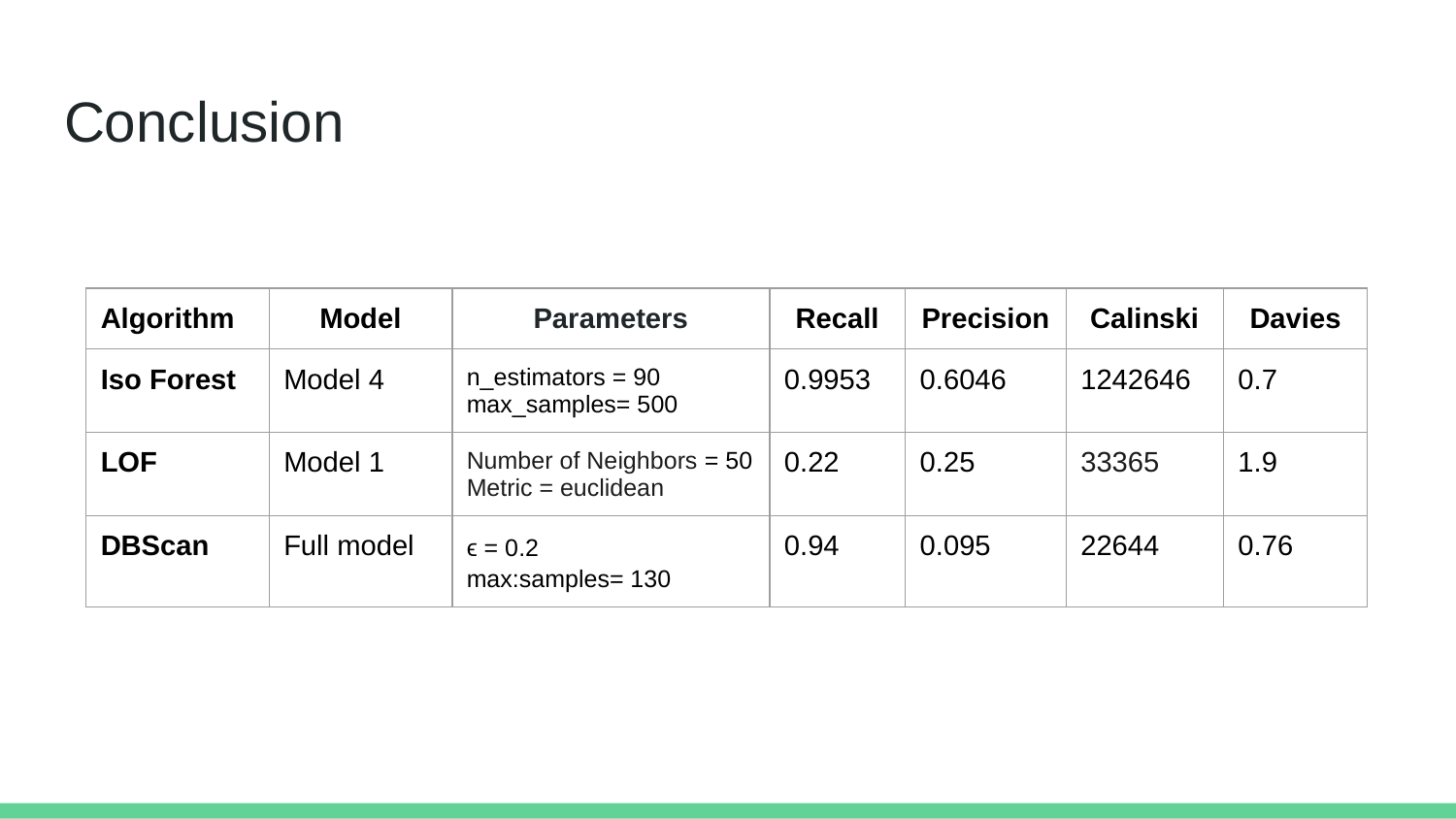

# Conclusion
| Algorithm | Model | Parameters | Recall | Precision | Calinski | Davies |
| --- | --- | --- | --- | --- | --- | --- |
| Iso Forest | Model 4 | n\_estimators = 90 max\_samples= 500 | 0.9953 | 0.6046 | 1242646 | 0.7 |
| LOF | Model 1 | Number of Neighbors = 50 Metric = euclidean | 0.22 | 0.25 | 33365 | 1.9 |
| DBScan | Full model | ϵ = 0.2 max:samples= 130 | 0.94 | 0.095 | 22644 | 0.76 |